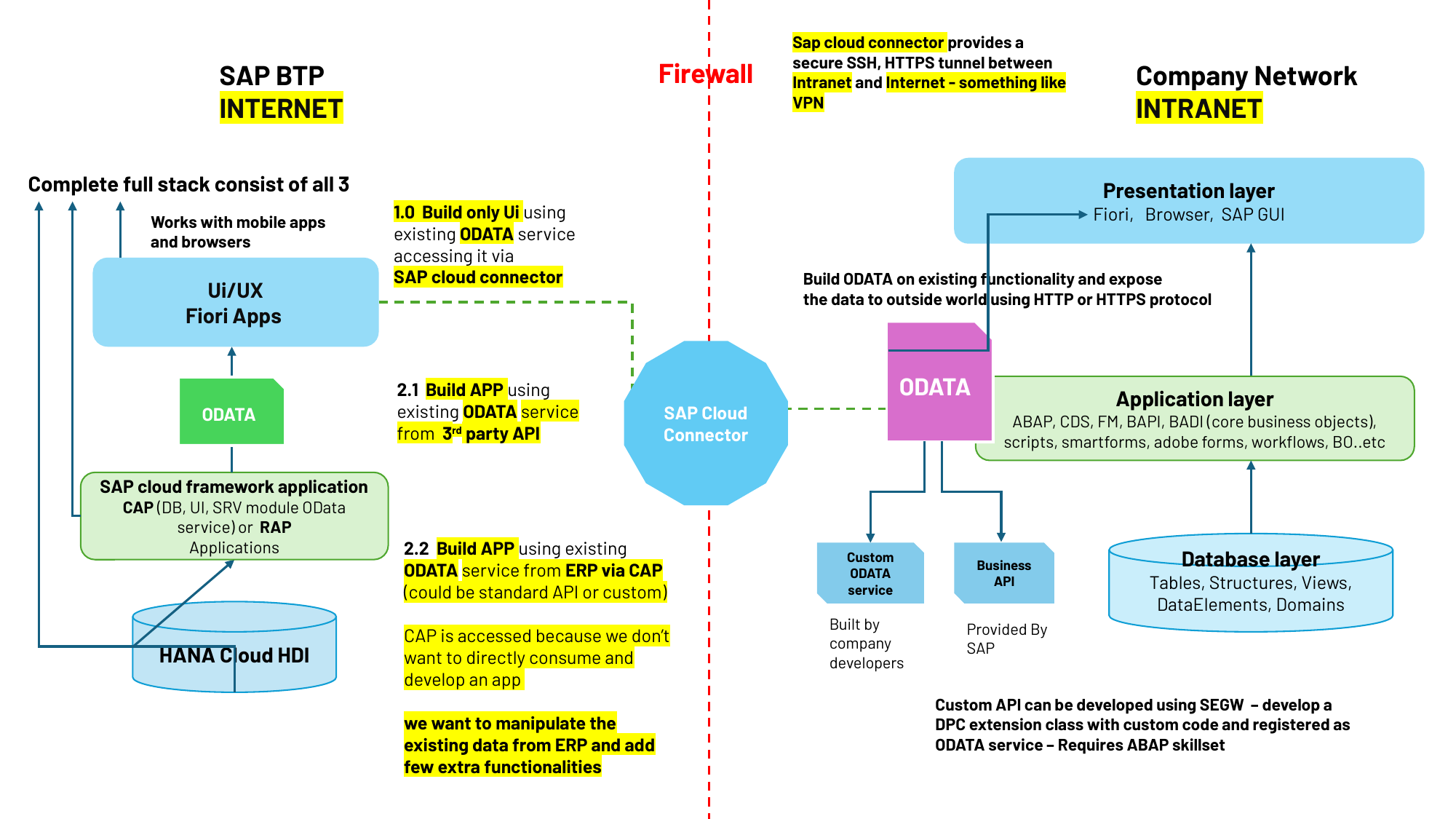

Firewall
Sap cloud connector provides a secure SSH, HTTPS tunnel between Intranet and Internet - something like VPN
SAP BTP
INTERNET
Company Network
INTRANET
Presentation layer
Fiori,   Browser,  SAP GUI
Build ODATA on existing functionality and expose
the data to outside world using HTTP or HTTPS protocol
ODATA

Application layer
ABAP, CDS, FM, BAPI, BADI (core business objects), scripts, smartforms, adobe forms, workflows, BO..etc

Database layer
Tables, Structures, Views, DataElements, Domains

Custom ODATA service
Business
API
Built by company developers
Provided By       SAP
Custom API can be developed using SEGW  – develop a DPC extension class with custom code and registered as ODATA service – Requires ABAP skillset
Complete full stack consist of all 3
1.0  Build only Ui using existing ODATA service accessing it via
SAP cloud connector
Works with mobile apps and browsers
Ui/UX
 Fiori Apps
SAP Cloud Connector
2.1  Build APP using existing ODATA service from  3rd party API
ODATA
SAP cloud framework application
CAP (DB, UI, SRV module OData service) or  RAP
Applications
HANA Cloud HDI
2.2  Build APP using existing ODATA service from ERP via CAP (could be standard API or custom)

CAP is accessed because we don’t want to directly consume and develop an app

we want to manipulate the existing data from ERP and add few extra functionalities